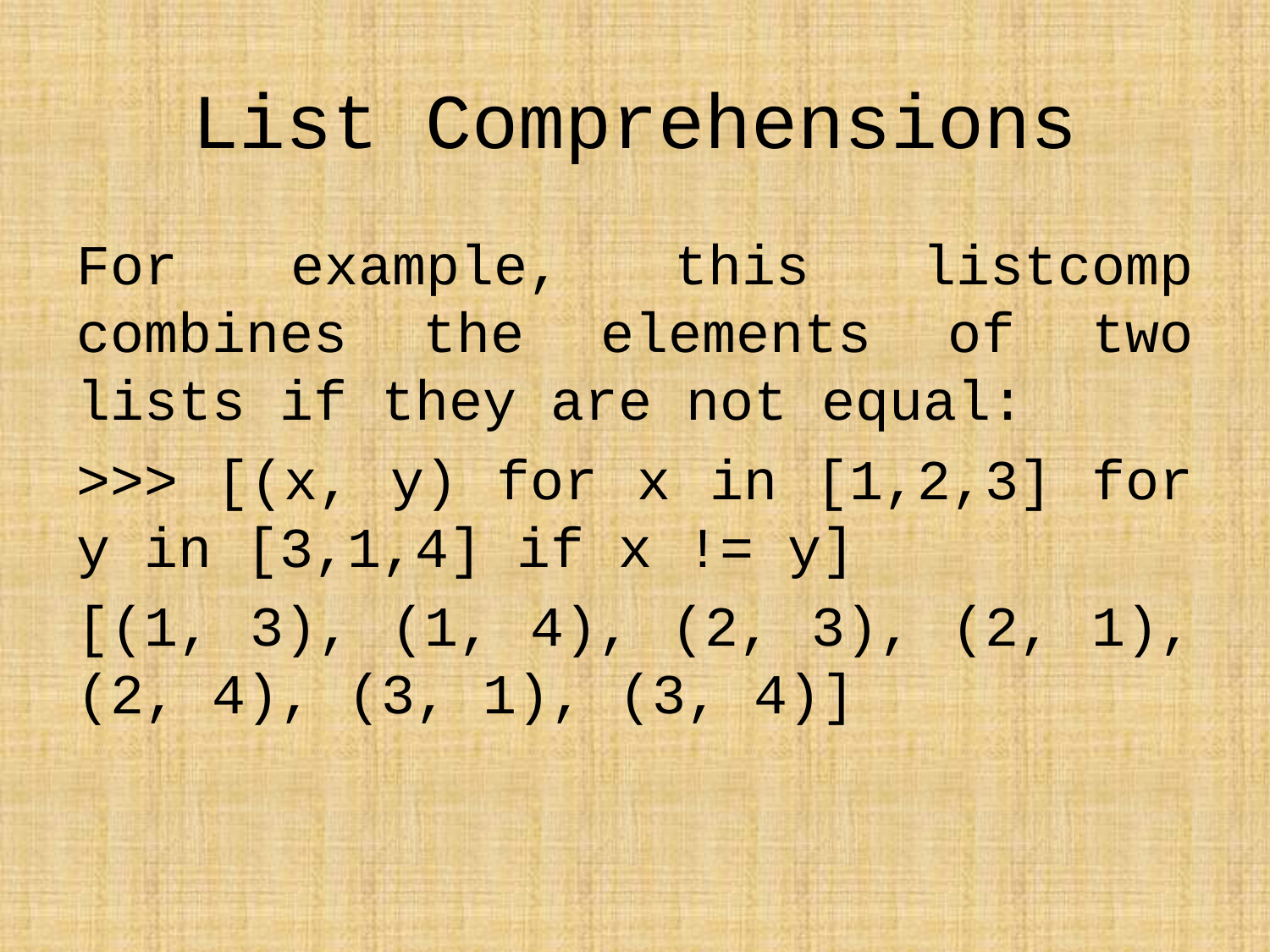

# List Comprehensions
For example, this listcomp combines the elements of two lists if they are not equal:
>>> [(x, y) for x in [1,2,3] for y in [3,1,4] if x != y]
[(1, 3), (1, 4), (2, 3), (2, 1), (2, 4), (3, 1), (3, 4)]